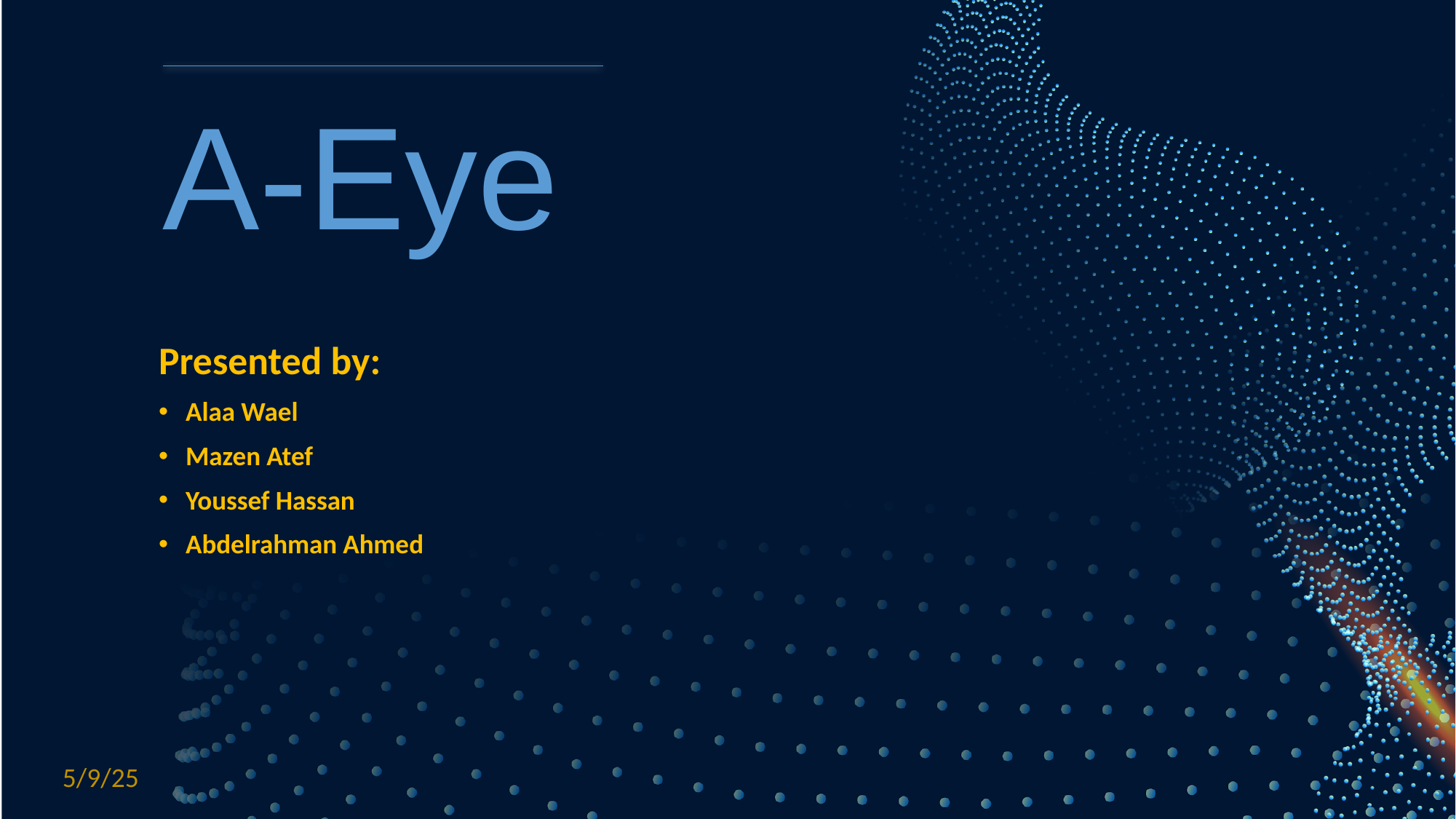

# A-Eye
Presented by:
Alaa Wael
Mazen Atef
Youssef Hassan
Abdelrahman Ahmed
5/9/25